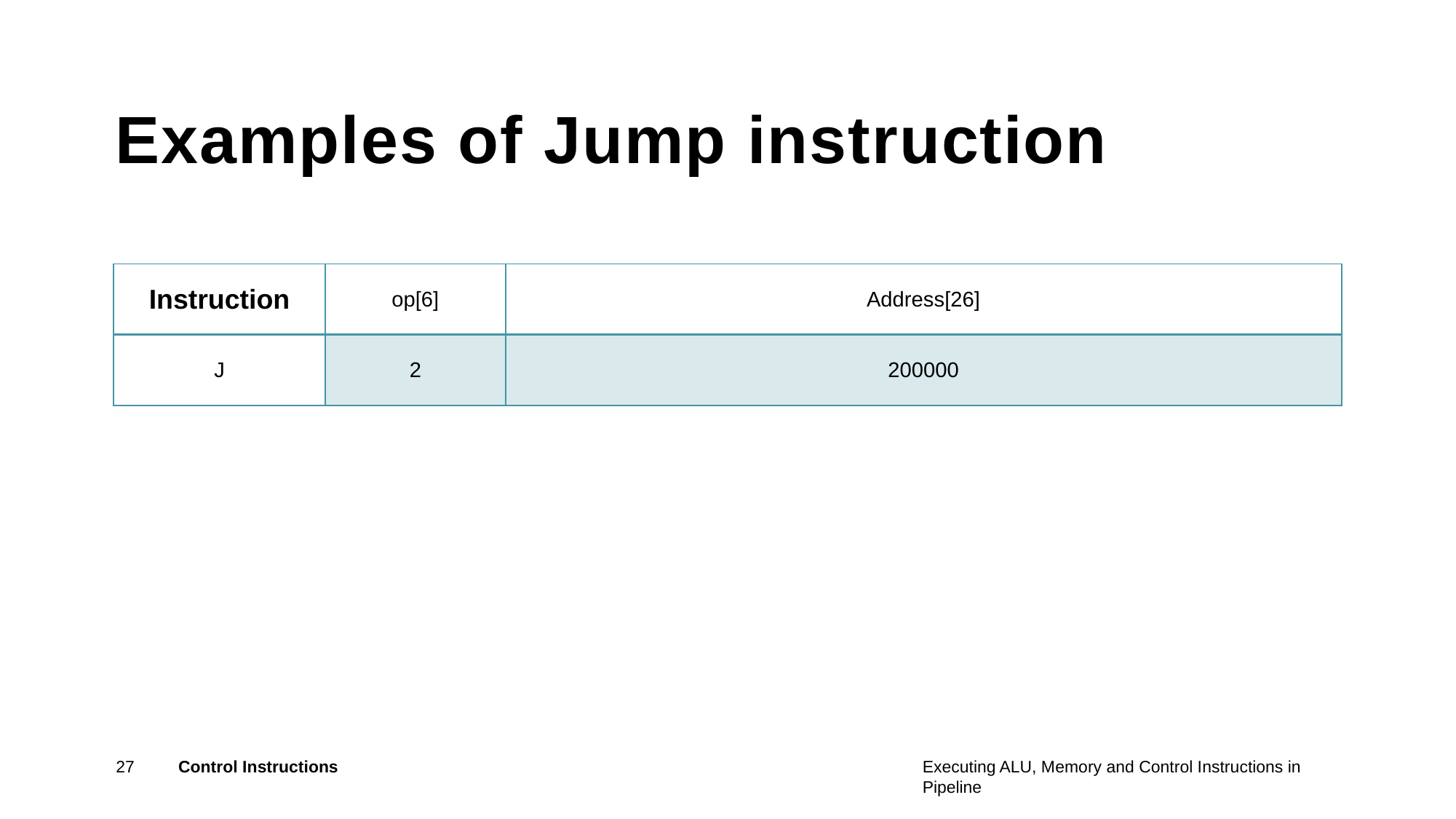

# Examples of Jump instruction
| Instruction | op[6] | Address[26] |
| --- | --- | --- |
| J | 2 | 200000 |
27
Control Instructions
Executing ALU, Memory and Control Instructions in Pipeline